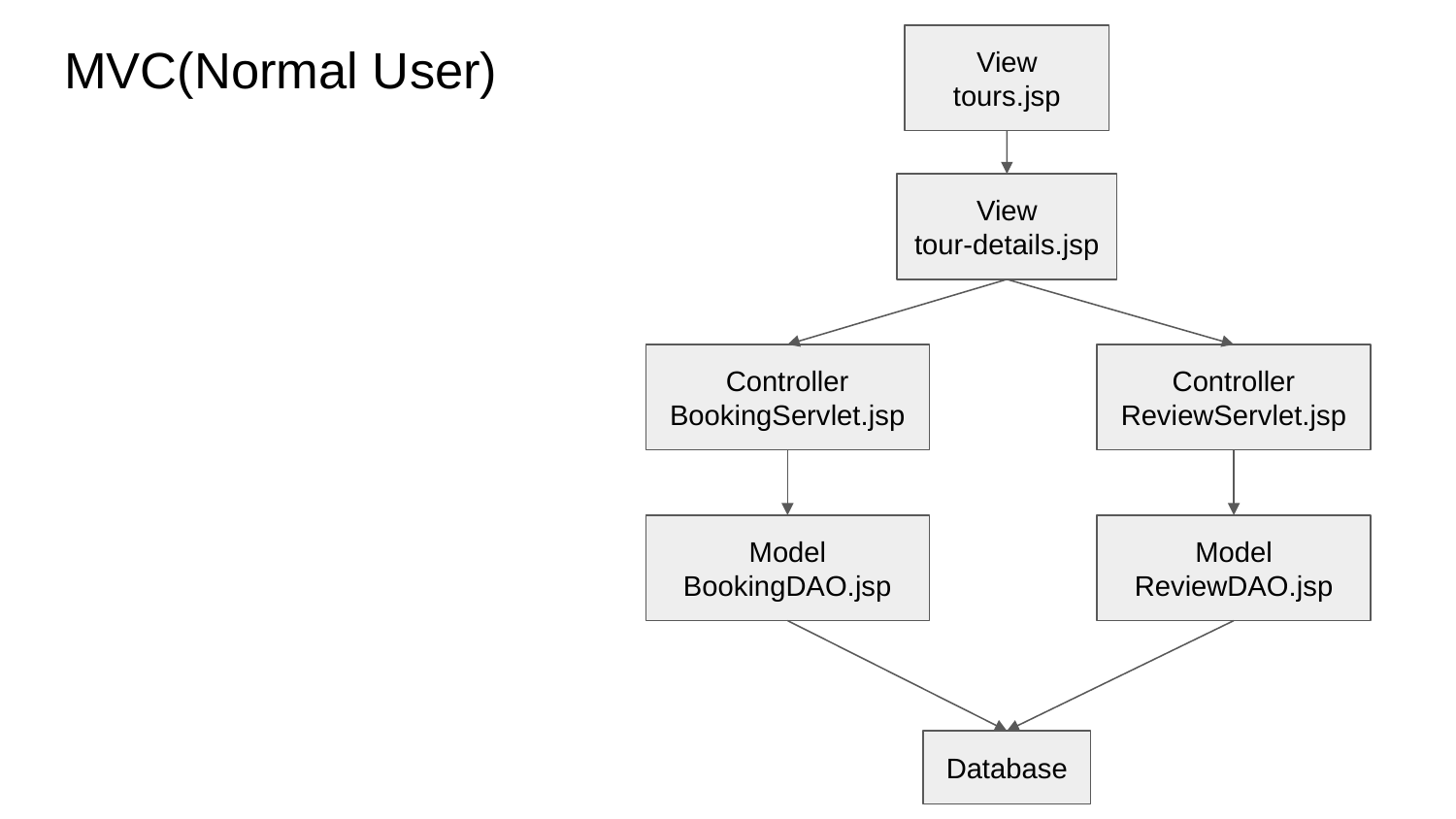

# MVC(Normal User)
View
tours.jsp
View
tour-details.jsp
Controller
BookingServlet.jsp
Controller
ReviewServlet.jsp
Model
BookingDAO.jsp
Model
ReviewDAO.jsp
Database